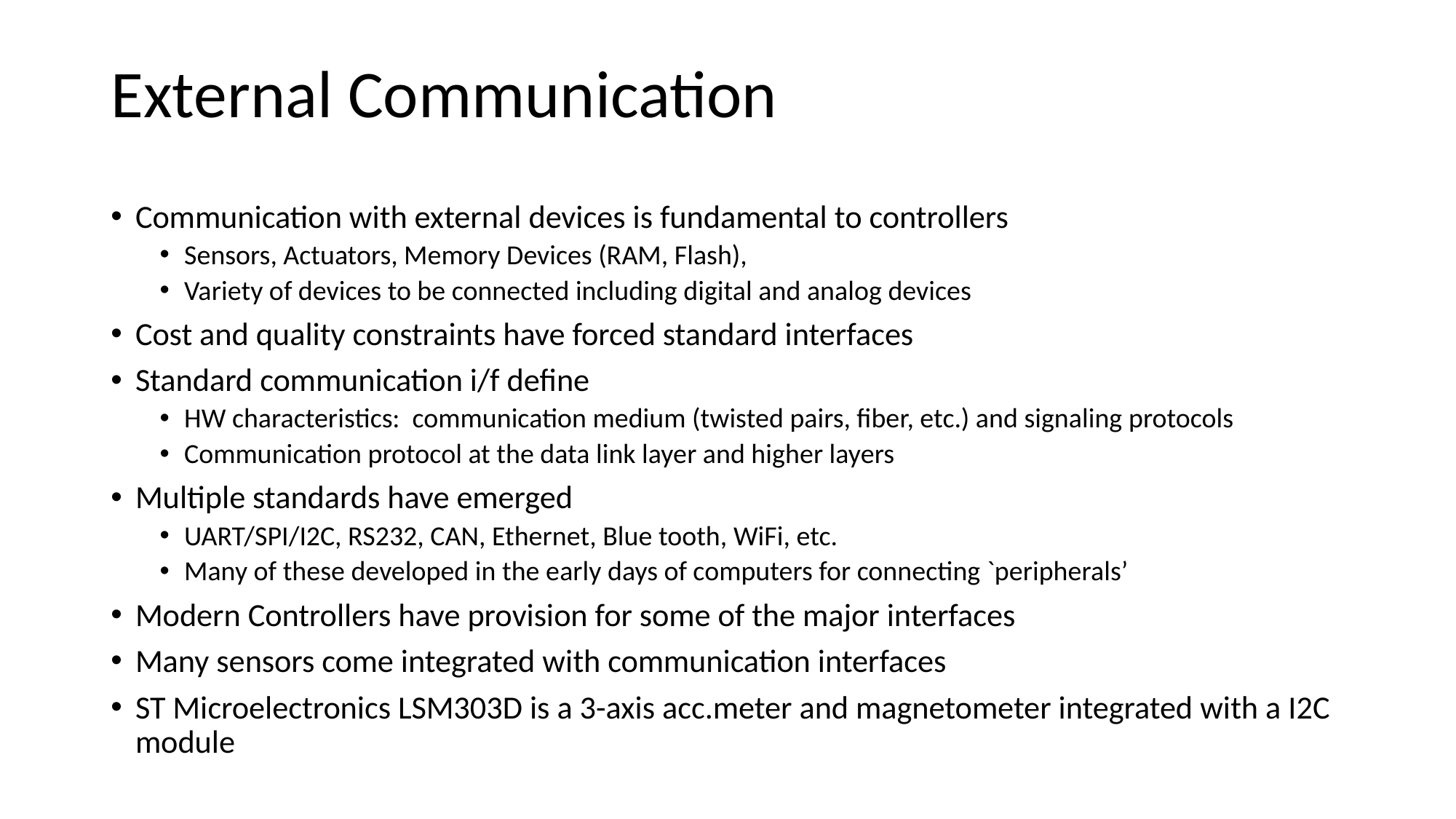

# External Communication
Communication with external devices is fundamental to controllers
Sensors, Actuators, Memory Devices (RAM, Flash),
Variety of devices to be connected including digital and analog devices
Cost and quality constraints have forced standard interfaces
Standard communication i/f define
HW characteristics:  communication medium (twisted pairs, fiber, etc.) and signaling protocols
Communication protocol at the data link layer and higher layers
Multiple standards have emerged
UART/SPI/I2C, RS232, CAN, Ethernet, Blue tooth, WiFi, etc.
Many of these developed in the early days of computers for connecting `peripherals’
Modern Controllers have provision for some of the major interfaces
Many sensors come integrated with communication interfaces
ST Microelectronics LSM303D is a 3-axis acc.meter and magnetometer integrated with a I2C module